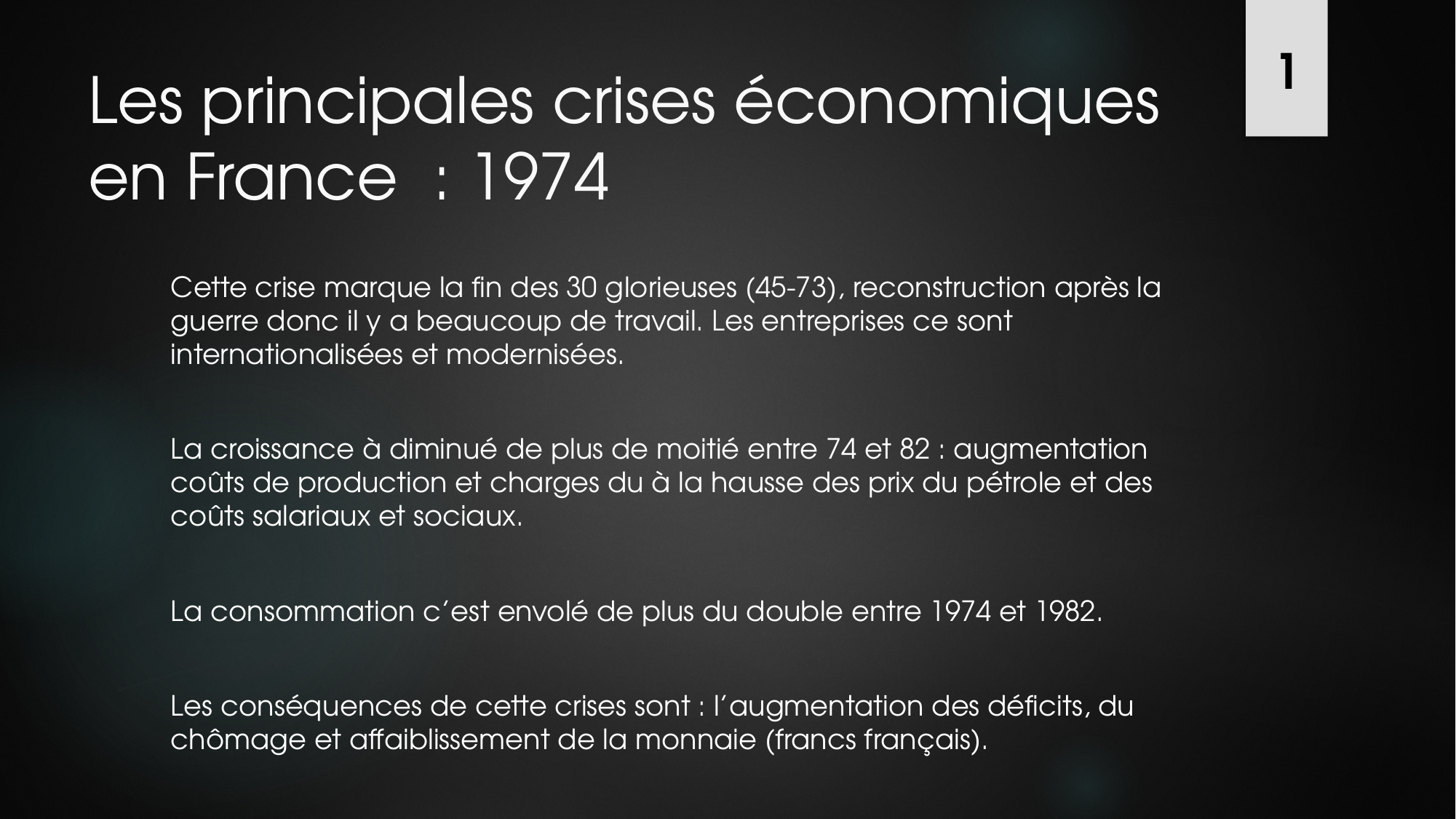

1
# Les principales crises économiques en France  : 1974
Cette crise marque la fin des 30 glorieuses (45-73), reconstruction après la guerre donc il y a beaucoup de travail. Les entreprises ce sont internationalisées et modernisées.

La croissance à diminué de plus de moitié entre 74 et 82 : augmentation coûts de production et charges du à la hausse des prix du pétrole et des coûts salariaux et sociaux.

La consommation c’est envolé de plus du double entre 1974 et 1982.

Les conséquences de cette crises sont : l’augmentation des déficits, du chômage et affaiblissement de la monnaie (francs français).